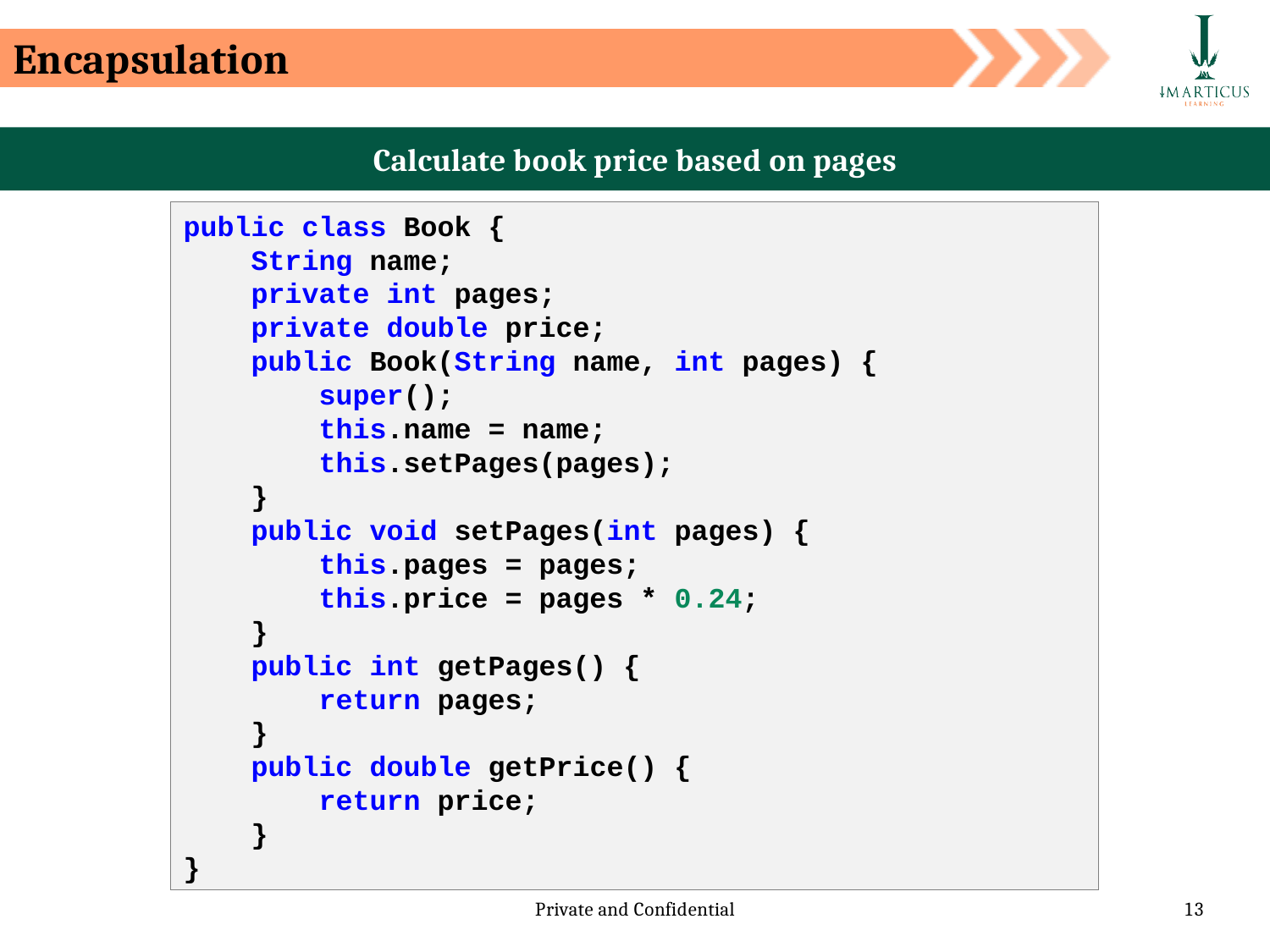

Encapsulation
Calculate book price based on pages
public class Book {
    String name;
    private int pages;
    private double price;
    public Book(String name, int pages) {
        super();
        this.name = name;
        this.setPages(pages);
    }
    public void setPages(int pages) {
        this.pages = pages;
        this.price = pages * 0.24;
    }
    public int getPages() {
        return pages;
    }
    public double getPrice() {
        return price;
    }
}